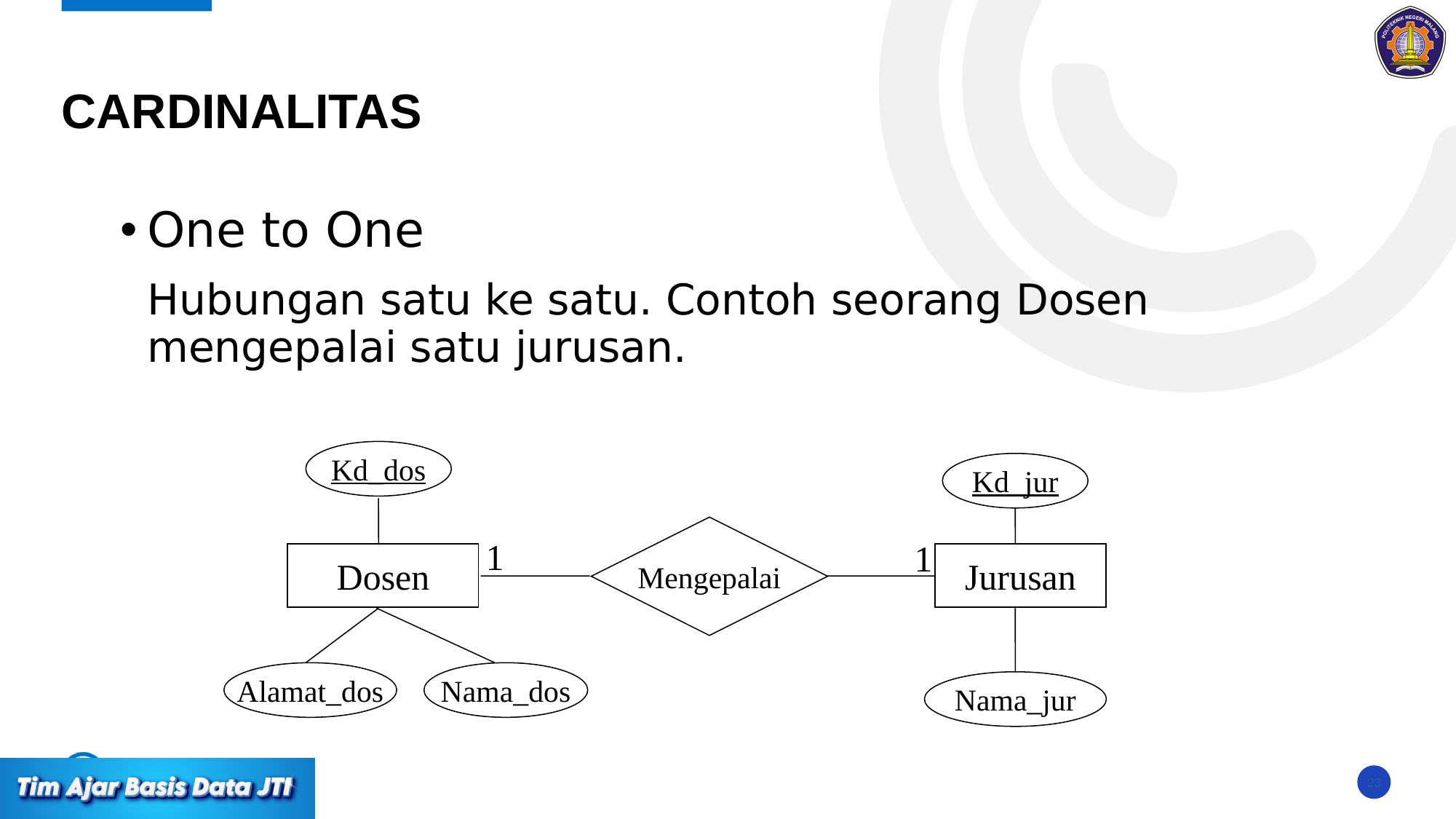

# Cardinalitas
One to One
	Hubungan satu ke satu. Contoh seorang Dosen mengepalai satu jurusan.

Kd_dos
Kd_jur

Mengepalai
1
1
Dosen
Jurusan

Alamat_dos
Nama_dos
Nama_jur
23